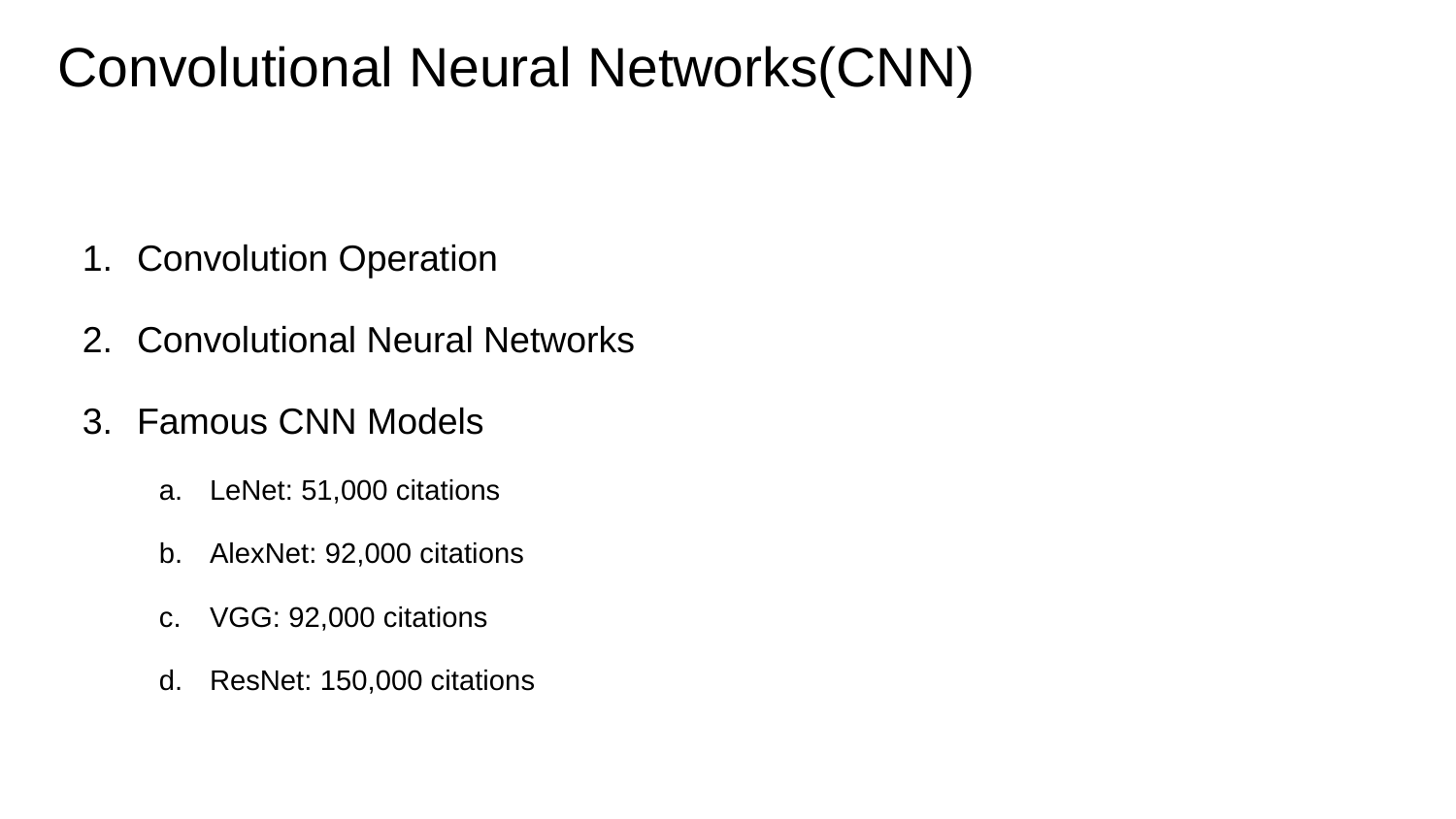

# Convolutional Neural Networks(CNN)
Convolution Operation
Convolutional Neural Networks
Famous CNN Models
LeNet: 51,000 citations
AlexNet: 92,000 citations
VGG: 92,000 citations
ResNet: 150,000 citations